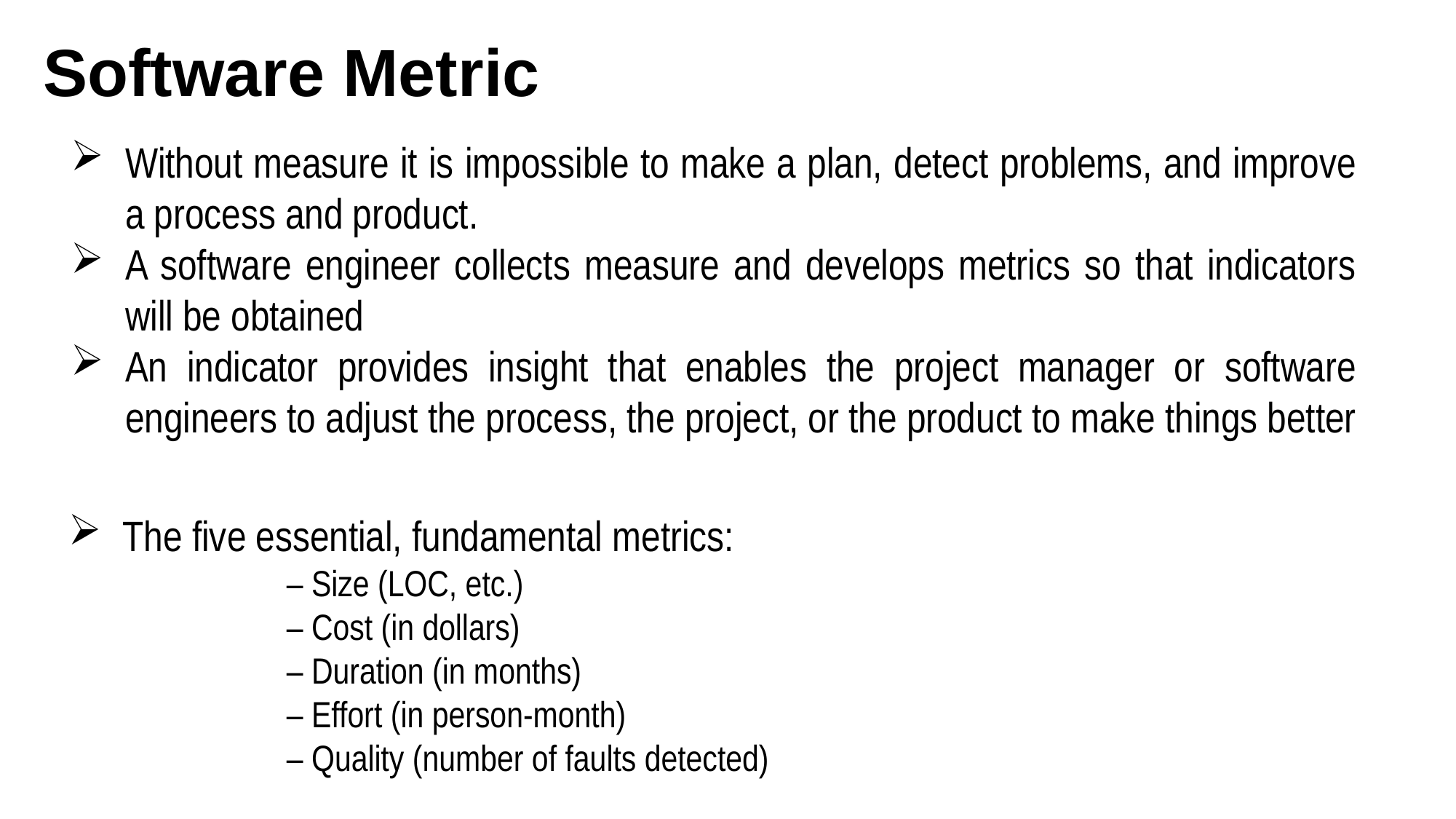

Software Metric
Without measure it is impossible to make a plan, detect problems, and improve a process and product.
A software engineer collects measure and develops metrics so that indicators will be obtained
An indicator provides insight that enables the project manager or software engineers to adjust the process, the project, or the product to make things better
The five essential, fundamental metrics:
– Size (LOC, etc.)
– Cost (in dollars)
– Duration (in months)
– Effort (in person‐month)
– Quality (number of faults detected)